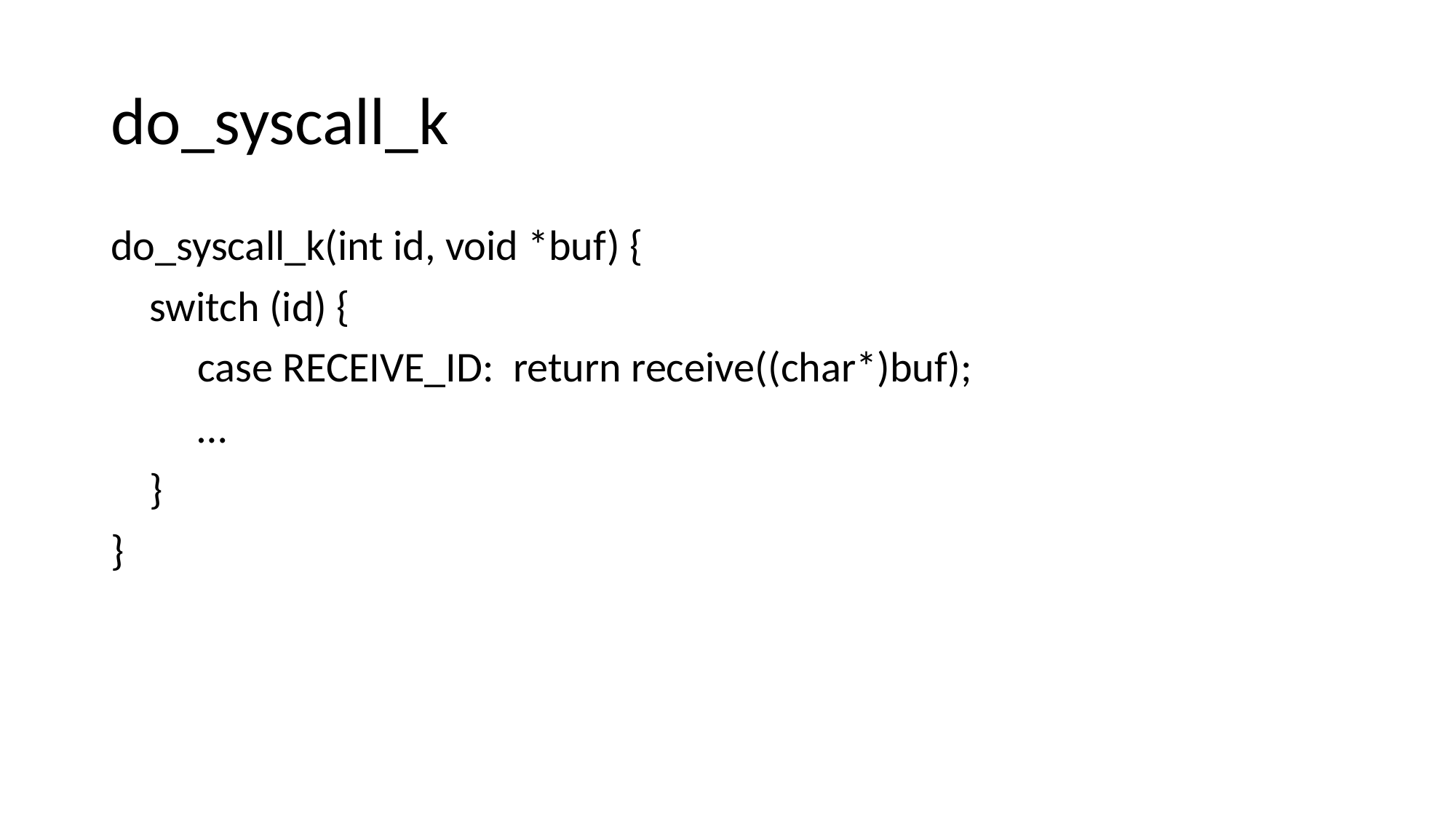

# do_syscall_k
do_syscall_k(int id, void *buf) {
    switch (id) {
         case RECEIVE_ID:  return receive((char*)buf);
         …
    }
}